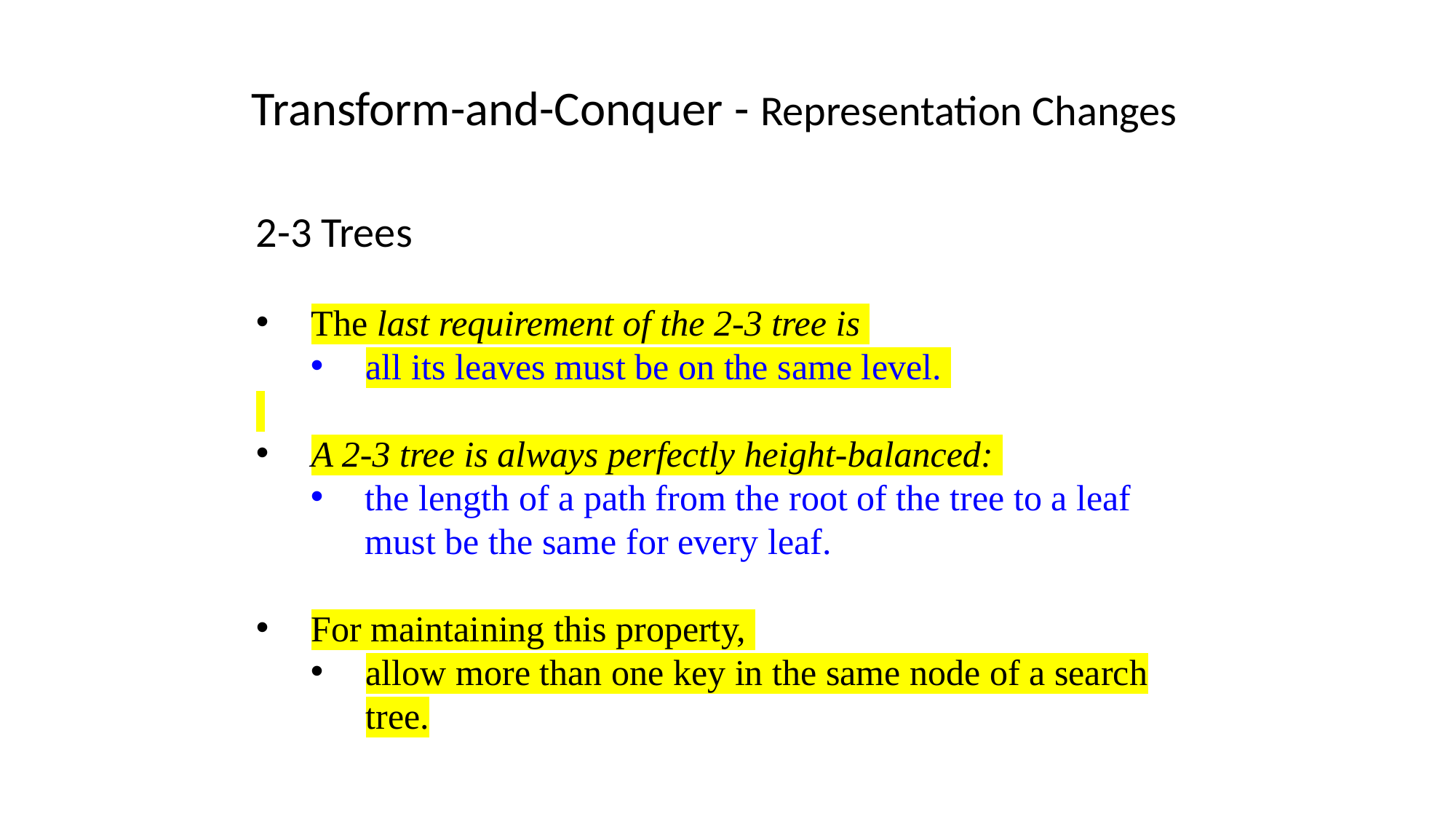

Transform-and-Conquer - Representation Changes
2-3 Trees

The last requirement of the 2-3 tree is
all its leaves must be on the same level.

A 2-3 tree is always perfectly height-balanced:
the length of a path from the root of the tree to a leaf must be the same for every leaf.

For maintaining this property,
allow more than one key in the same node of a search tree.